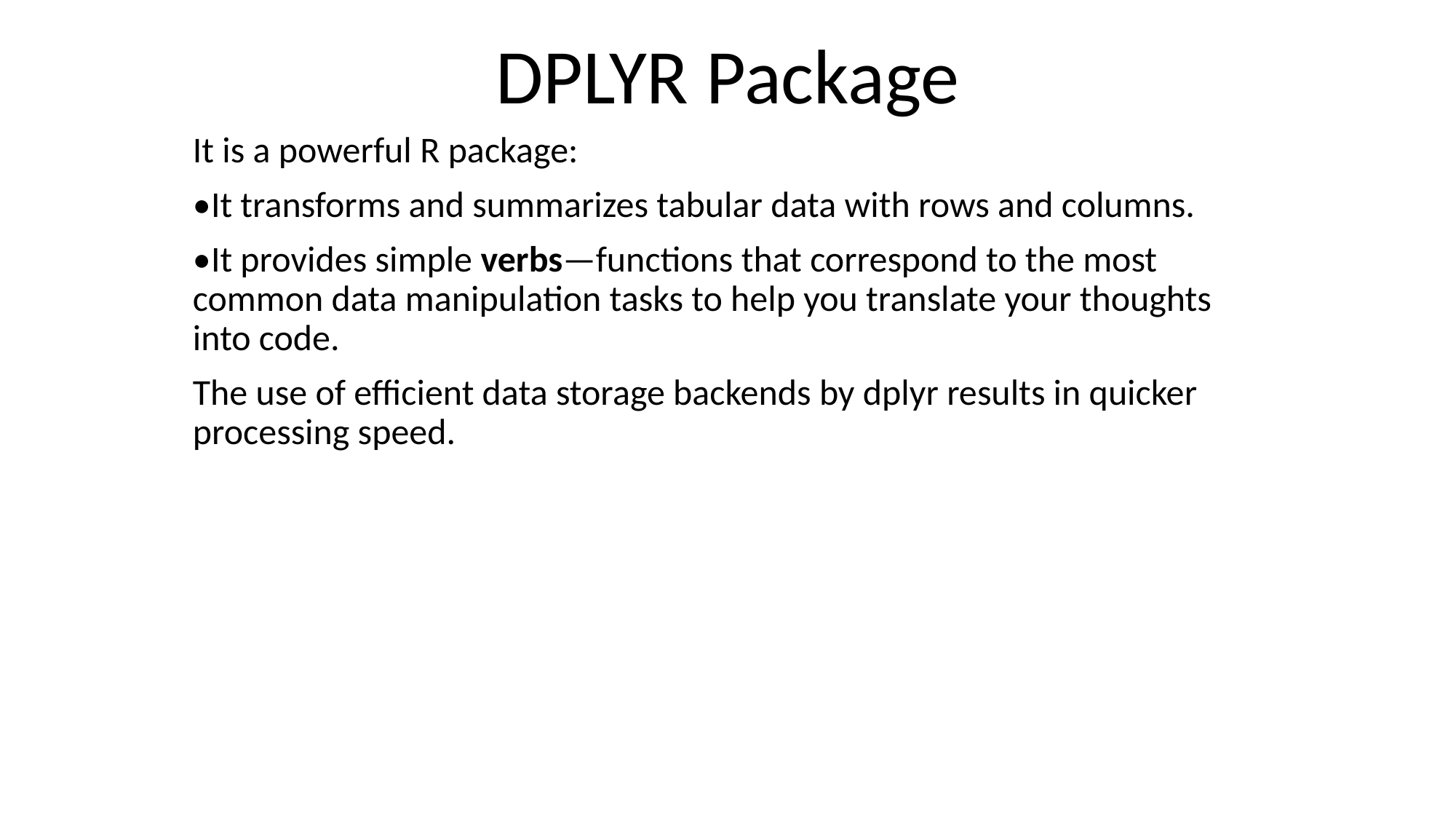

# DPLYR Package
It is a powerful R package:
•It transforms and summarizes tabular data with rows and columns.
•It provides simple verbs—functions that correspond to the most common data manipulation tasks to help you translate your thoughts into code.
The use of efficient data storage backends by dplyr results in quicker processing speed.